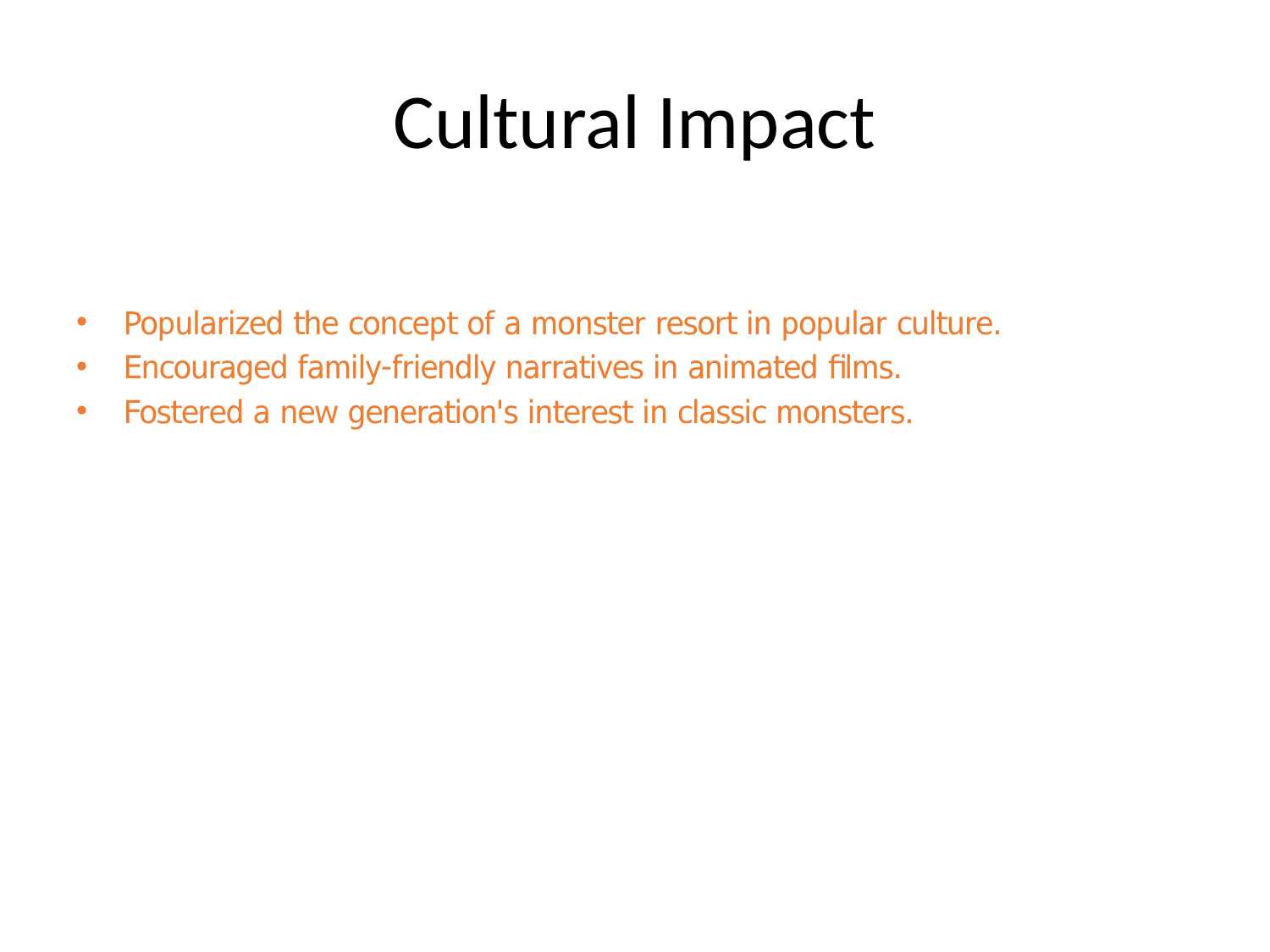

# Cultural Impact

Popularized the concept of a monster resort in popular culture.
Encouraged family-friendly narratives in animated films.
Fostered a new generation's interest in classic monsters.